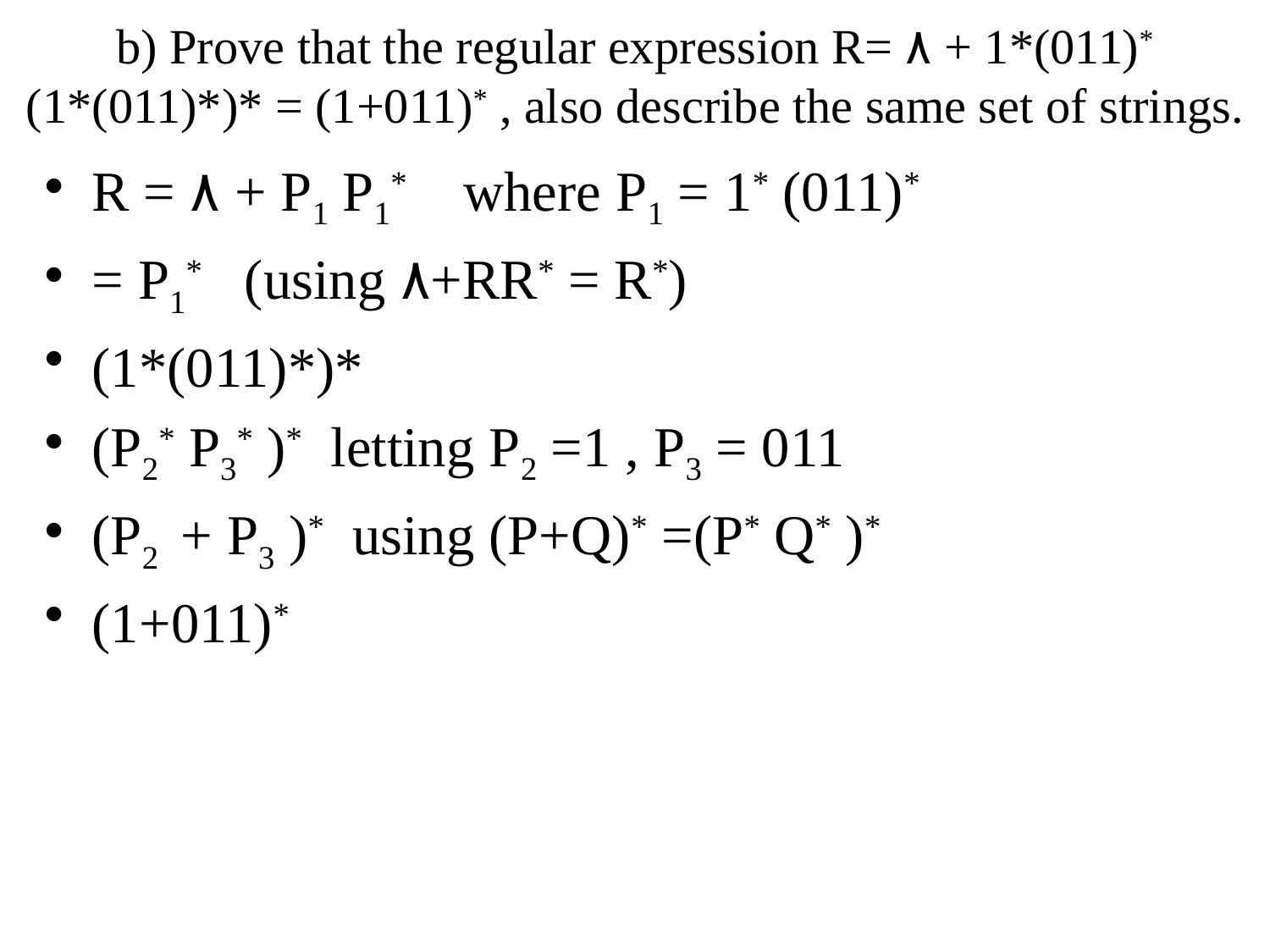

# b) Prove that the regular expression R= ۸ + 1*(011)* (1*(011)*)* = (1+011)* , also describe the same set of strings.
R = ۸ + P1 P1*    where P1 = 1* (011)*
= P1*   (using ۸+RR* = R*)
(1*(011)*)*
(P2* P3* )*  letting P2 =1 , P3 = 011
(P2  + P3 )*  using (P+Q)* =(P* Q* )*
(1+011)*